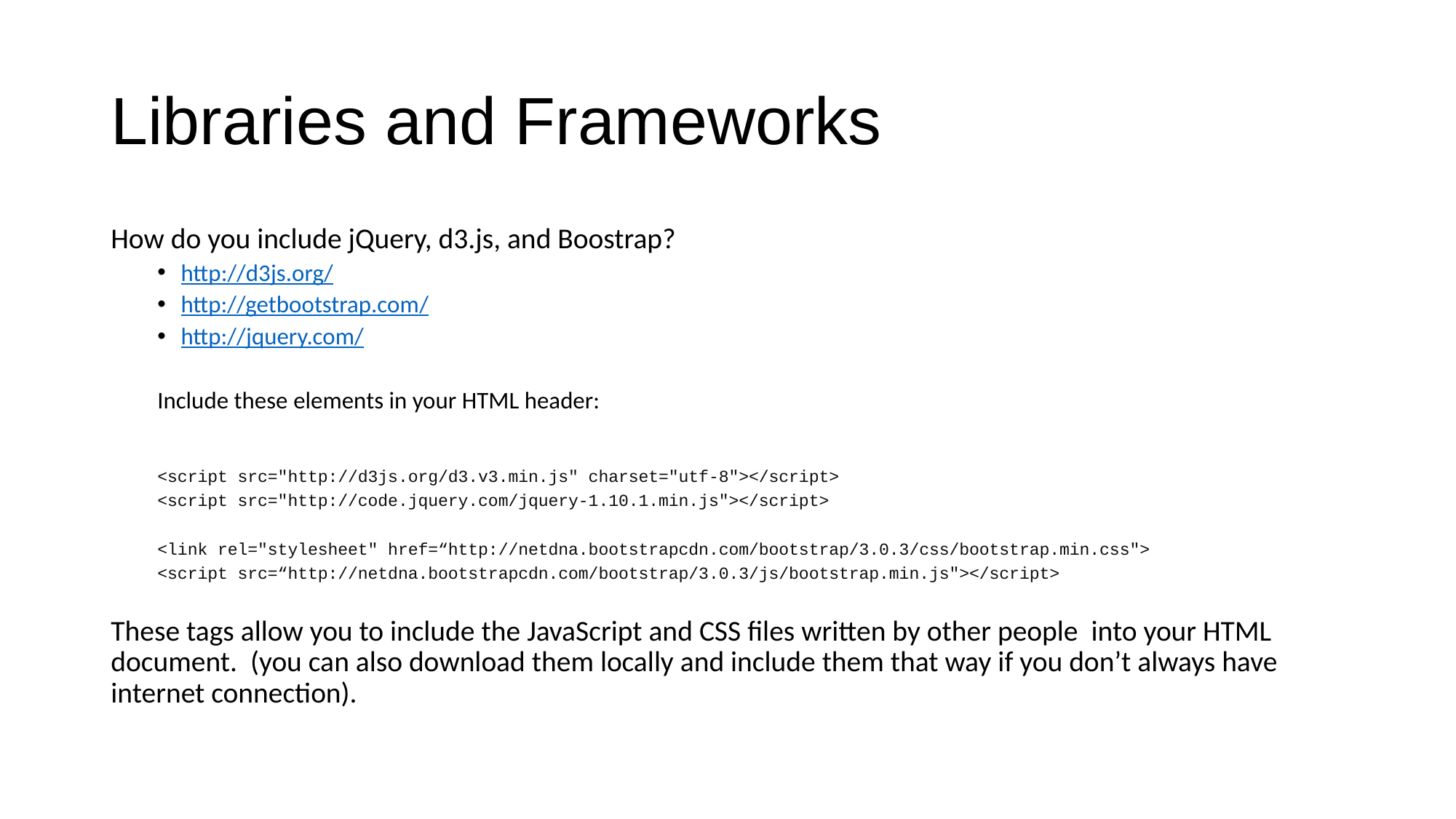

# Libraries and Frameworks
How do you include jQuery, d3.js, and Boostrap?
http://d3js.org/
http://getbootstrap.com/
http://jquery.com/

Include these elements in your HTML header:

<script src="http://d3js.org/d3.v3.min.js" charset="utf-8"></script>
<script src="http://code.jquery.com/jquery-1.10.1.min.js"></script>

<link rel="stylesheet" href=“http://netdna.bootstrapcdn.com/bootstrap/3.0.3/css/bootstrap.min.css">
<script src=“http://netdna.bootstrapcdn.com/bootstrap/3.0.3/js/bootstrap.min.js"></script>

These tags allow you to include the JavaScript and CSS files written by other people  into your HTML document.  (you can also download them locally and include them that way if you don’t always have internet connection).